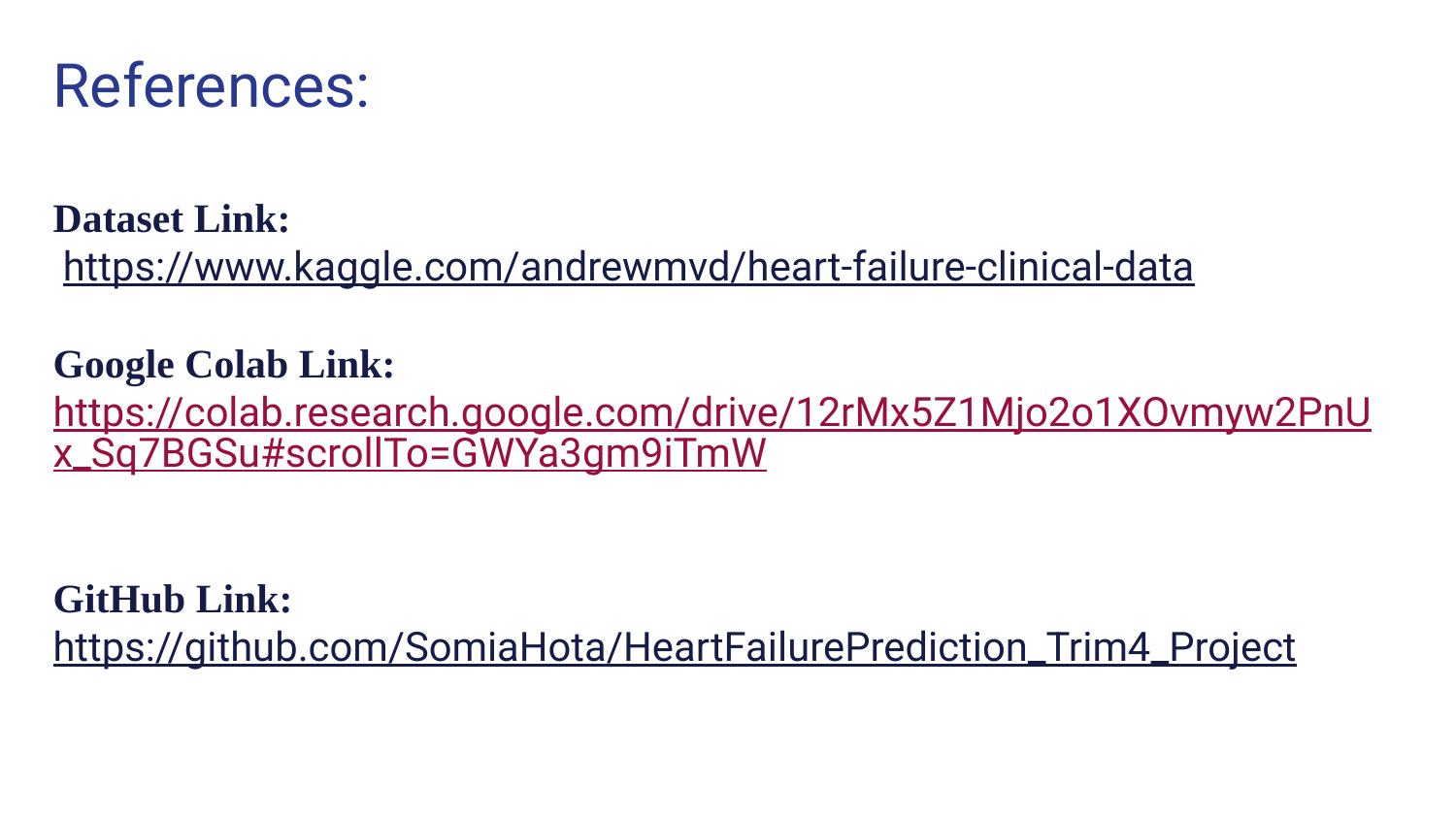

# References:
Dataset Link:
 https://www.kaggle.com/andrewmvd/heart-failure-clinical-data
Google Colab Link:
https://colab.research.google.com/drive/12rMx5Z1Mjo2o1XOvmyw2PnUx_Sq7BGSu#scrollTo=GWYa3gm9iTmW
GitHub Link:
https://github.com/SomiaHota/HeartFailurePrediction_Trim4_Project